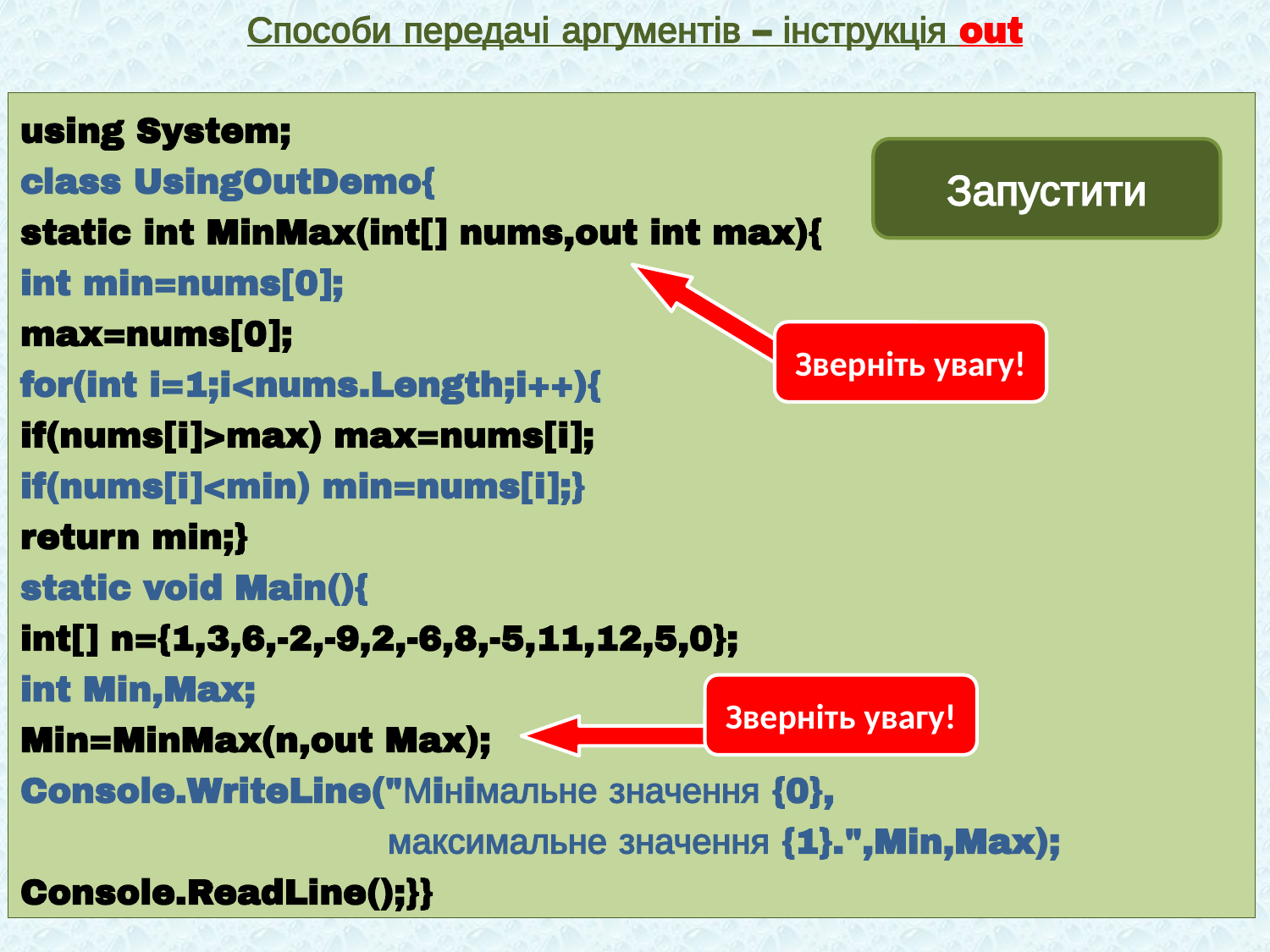

# Способи передачі аргументів – інструкція out
using System;
class UsingOutDemo{
static int MinMax(int[] nums,out int max){
int min=nums[0];
max=nums[0];
for(int i=1;i<nums.Length;i++){
if(nums[i]>max) max=nums[i];
if(nums[i]<min) min=nums[i];}
return min;}
static void Main(){
int[] n={1,3,6,-2,-9,2,-6,8,-5,11,12,5,0};
int Min,Max;
Min=MinMax(n,out Max);
Console.WriteLine("Мiнiмальне значення {0},
                               максимальне значення {1}.",Min,Max);
Console.ReadLine();}}
Запустити

Зверніть увагу!
Зверніть увагу!